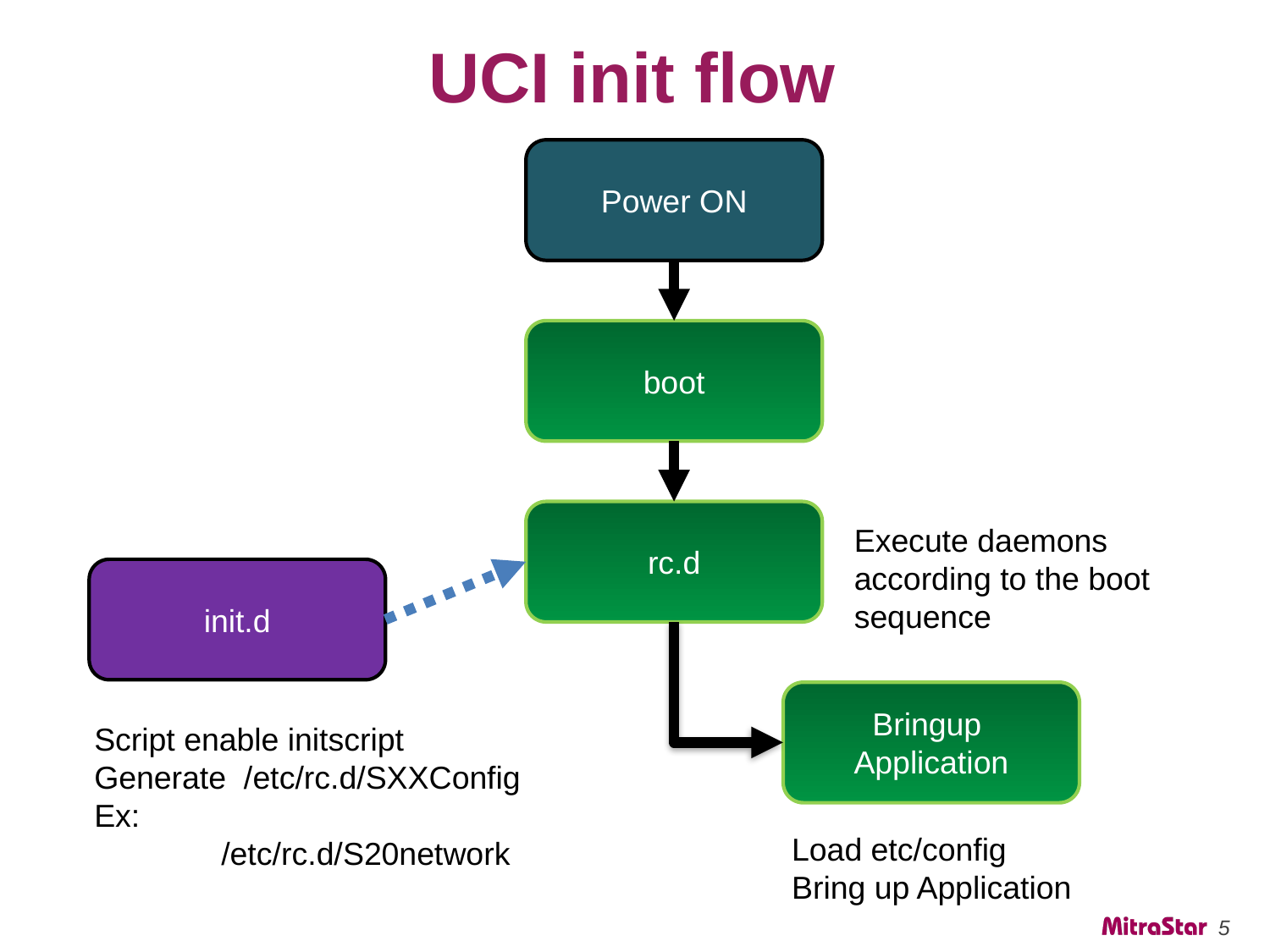

# UCI init flow
Power ON
boot
rc.d
Execute daemons according to the boot sequence
init.d
Bringup
Application
Script enable initscript
Generate  /etc/rc.d/SXXConfig
Ex:
	/etc/rc.d/S20network
Load etc/config
Bring up Application